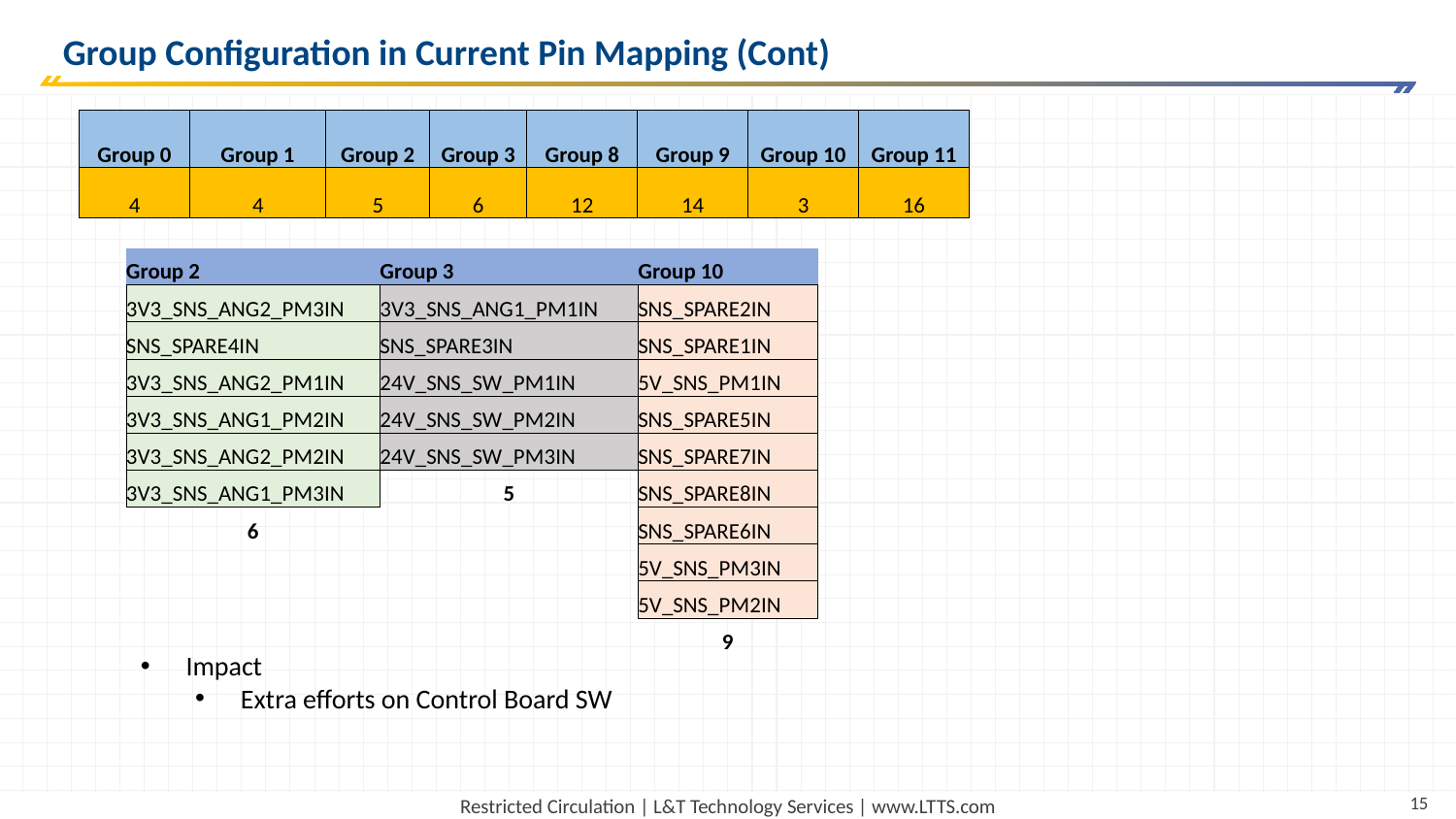

# Group Configuration in Current Pin Mapping (Cont)
| Group 0 | Group 1 | Group 2 | Group 3 | Group 8 | Group 9 | Group 10 | Group 11 |
| --- | --- | --- | --- | --- | --- | --- | --- |
| 4 | 4 | 5 | 6 | 12 | 14 | 3 | 16 |
| Group 2 | Group 3 | Group 10 |
| --- | --- | --- |
| 3V3\_SNS\_ANG2\_PM3IN | 3V3\_SNS\_ANG1\_PM1IN | SNS\_SPARE2IN |
| SNS\_SPARE4IN | SNS\_SPARE3IN | SNS\_SPARE1IN |
| 3V3\_SNS\_ANG2\_PM1IN | 24V\_SNS\_SW\_PM1IN | 5V\_SNS\_PM1IN |
| 3V3\_SNS\_ANG1\_PM2IN | 24V\_SNS\_SW\_PM2IN | SNS\_SPARE5IN |
| 3V3\_SNS\_ANG2\_PM2IN | 24V\_SNS\_SW\_PM3IN | SNS\_SPARE7IN |
| 3V3\_SNS\_ANG1\_PM3IN | 5 | SNS\_SPARE8IN |
| 6 |  | SNS\_SPARE6IN |
|  |  | 5V\_SNS\_PM3IN |
|  |  | 5V\_SNS\_PM2IN |
|  |  | 9 |
Impact
Extra efforts on Control Board SW